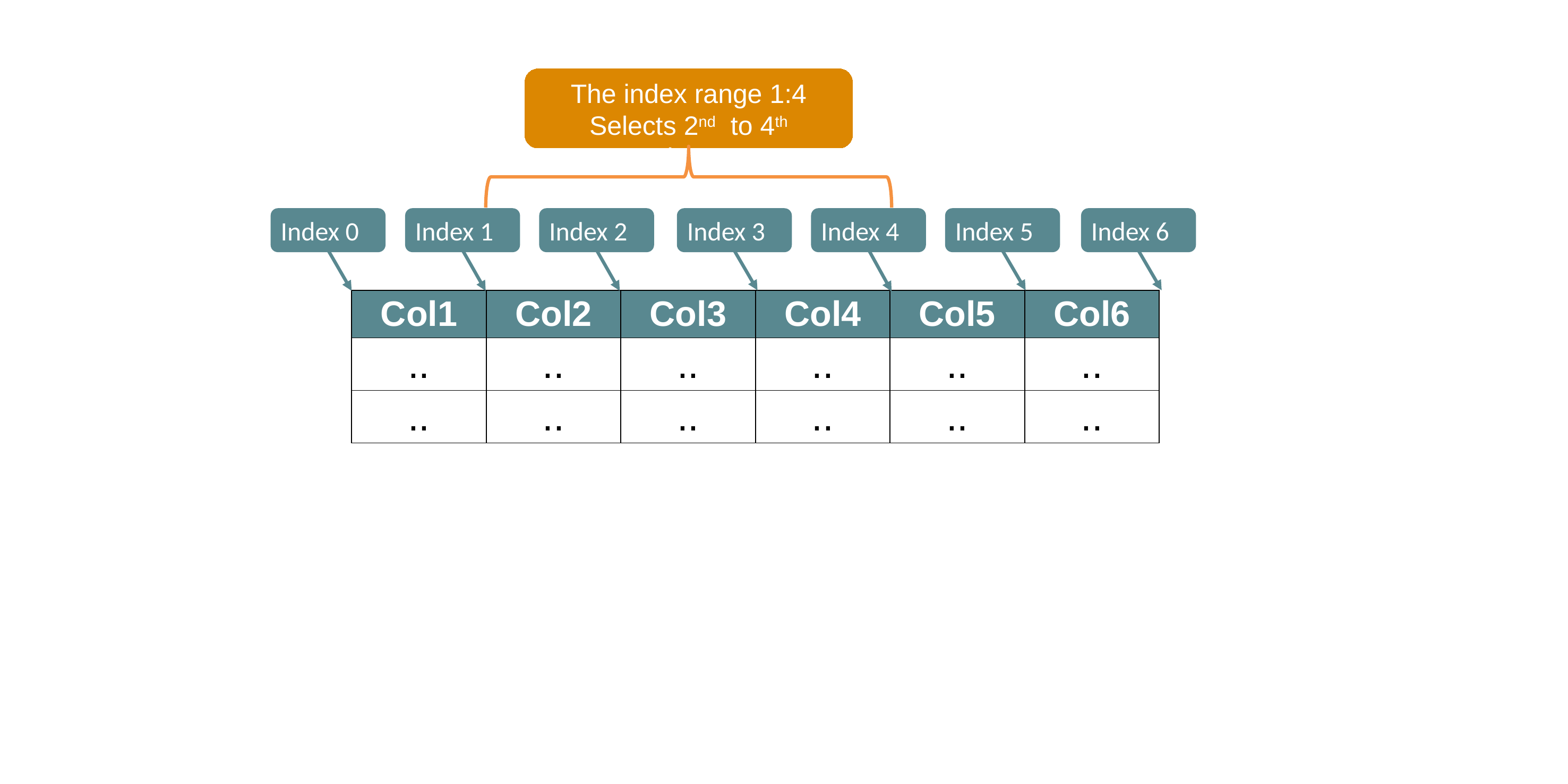

The index range 1:4
Selects 2nd  to 4th columns
Index 0
Index 1
Index 2
Index 3
Index 4
Index 5
Index 6
| Col1 | Col2 | Col3 | Col4 | Col5 | Col6 |
| --- | --- | --- | --- | --- | --- |
| .. | .. | .. | .. | .. | .. |
| .. | .. | .. | .. | .. | .. |